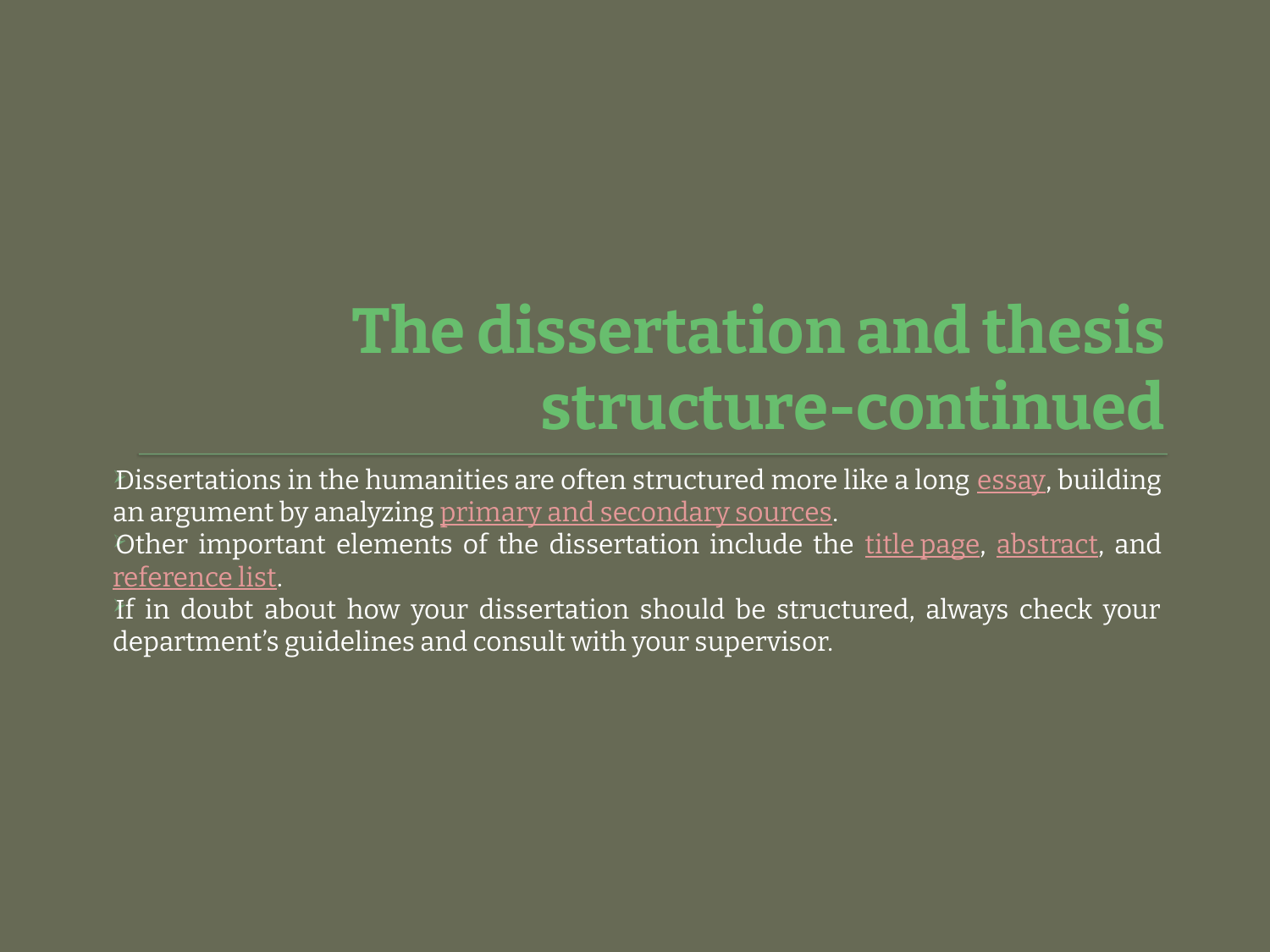

# The dissertation and thesis structure-continued
Dissertations in the humanities are often structured more like a long essay, building an argument by analyzing primary and secondary sources.
Other important elements of the dissertation include the title page, abstract, and reference list.
If in doubt about how your dissertation should be structured, always check your department’s guidelines and consult with your supervisor.